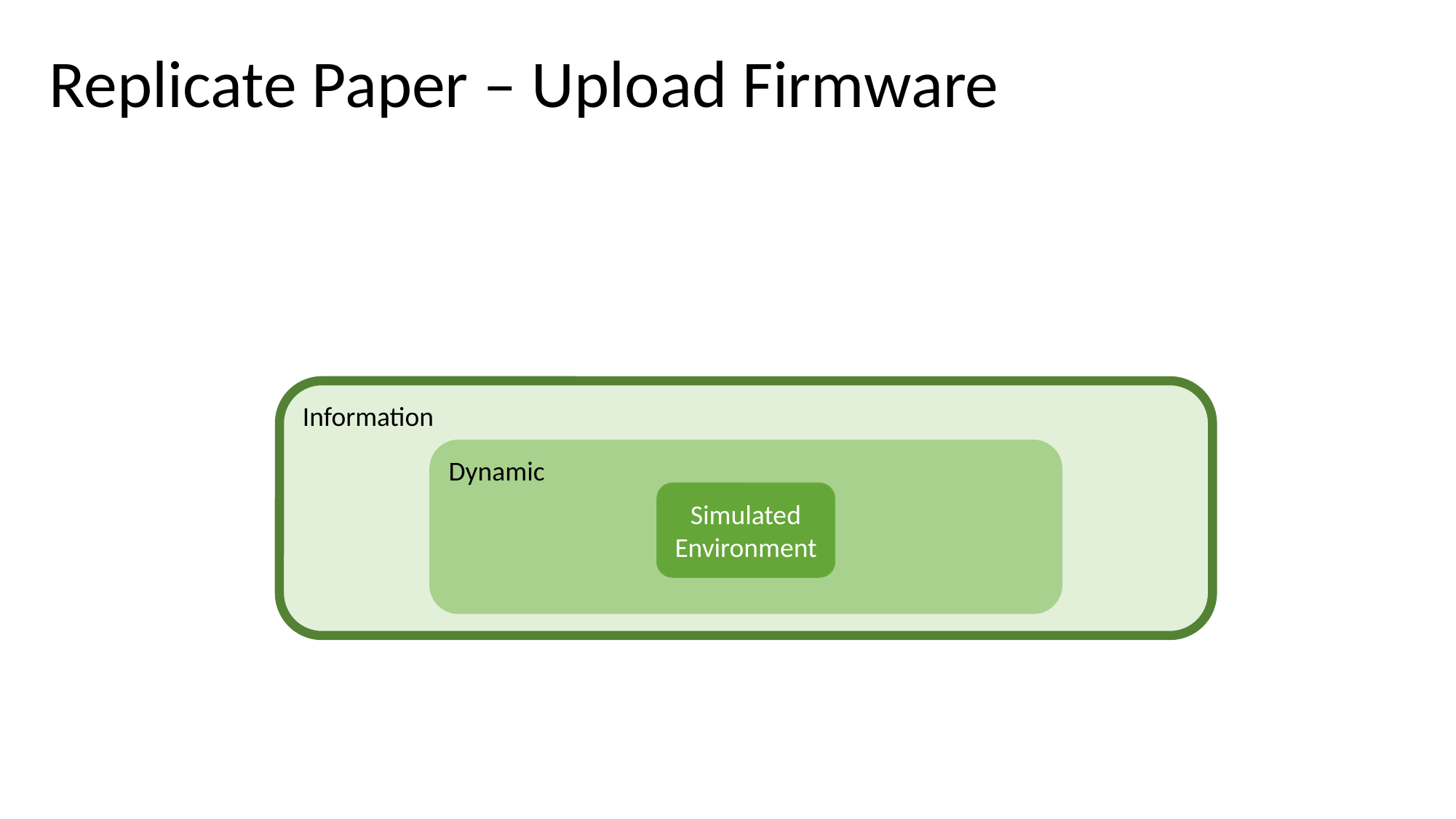

# Replicate Paper – Upload Firmware
Information
Dynamic
Simulated Environment